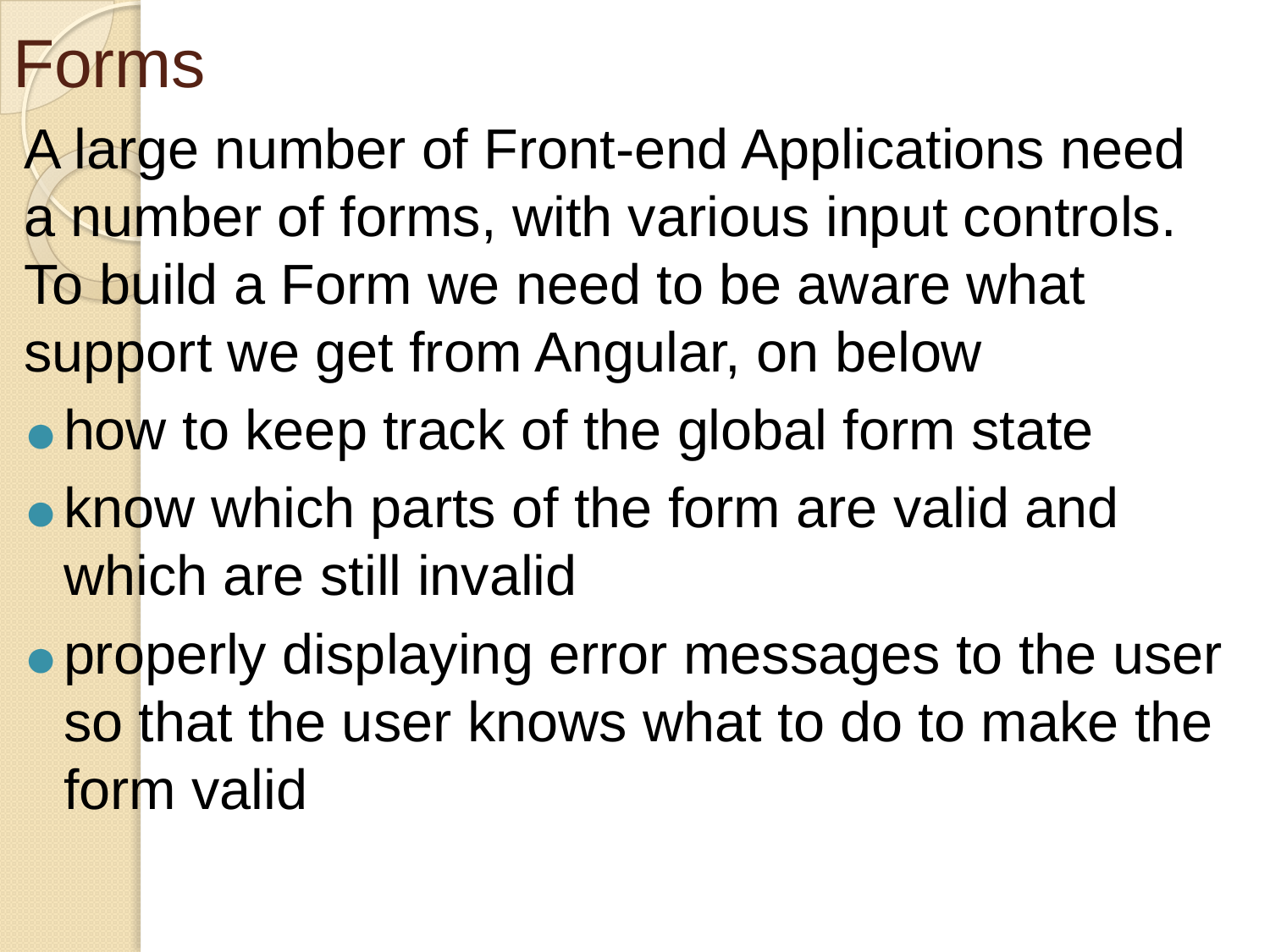

# Forms
A large number of Front-end Applications need a number of forms, with various input controls. To build a Form we need to be aware what support we get from Angular, on below
how to keep track of the global form state
know which parts of the form are valid and which are still invalid
properly displaying error messages to the user so that the user knows what to do to make the form valid